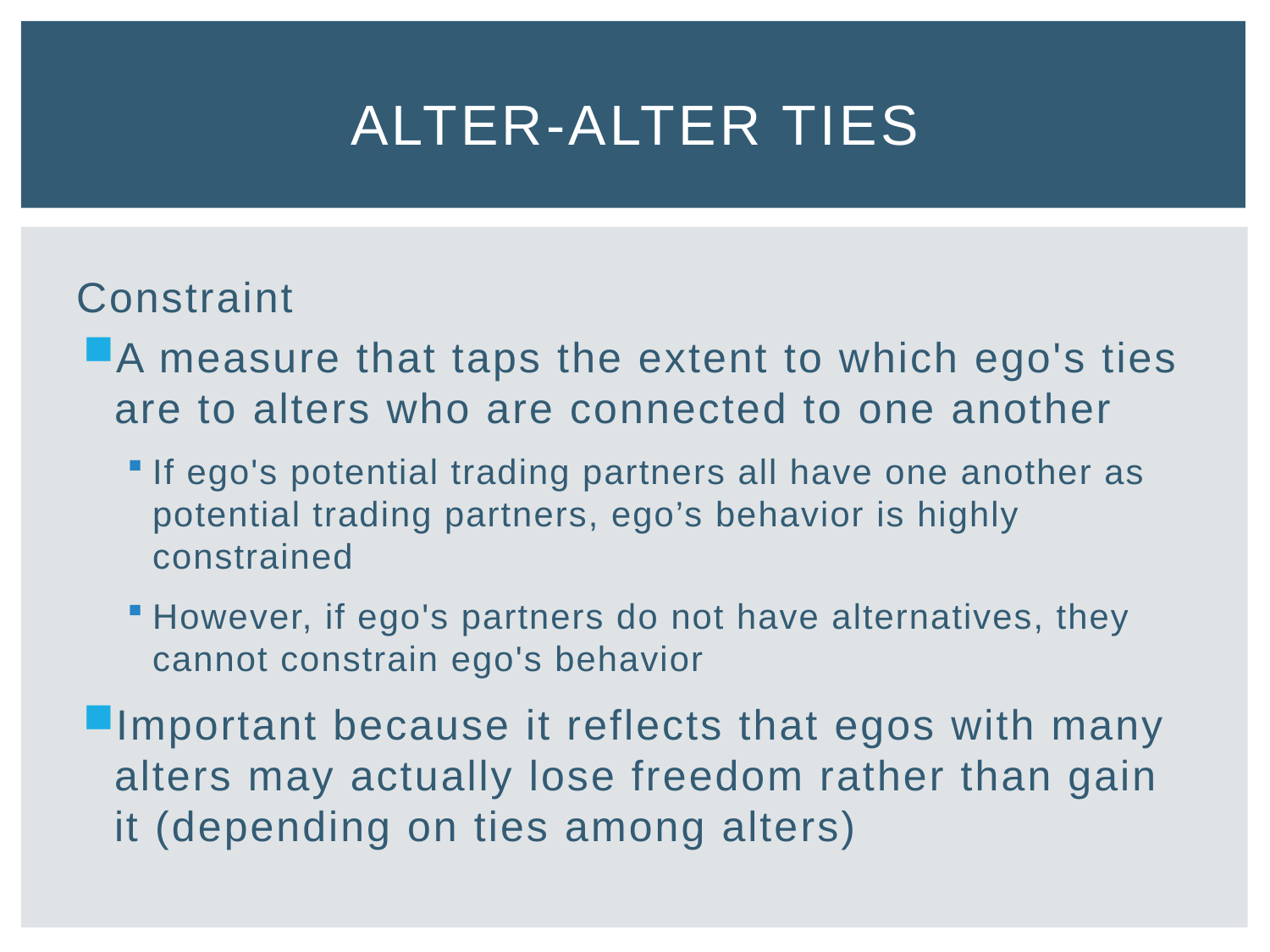

# Alter-alter ties
Constraint
A measure that taps the extent to which ego's ties are to alters who are connected to one another
If ego's potential trading partners all have one another as potential trading partners, ego’s behavior is highly constrained
However, if ego's partners do not have alternatives, they cannot constrain ego's behavior
Important because it reflects that egos with many alters may actually lose freedom rather than gain it (depending on ties among alters)